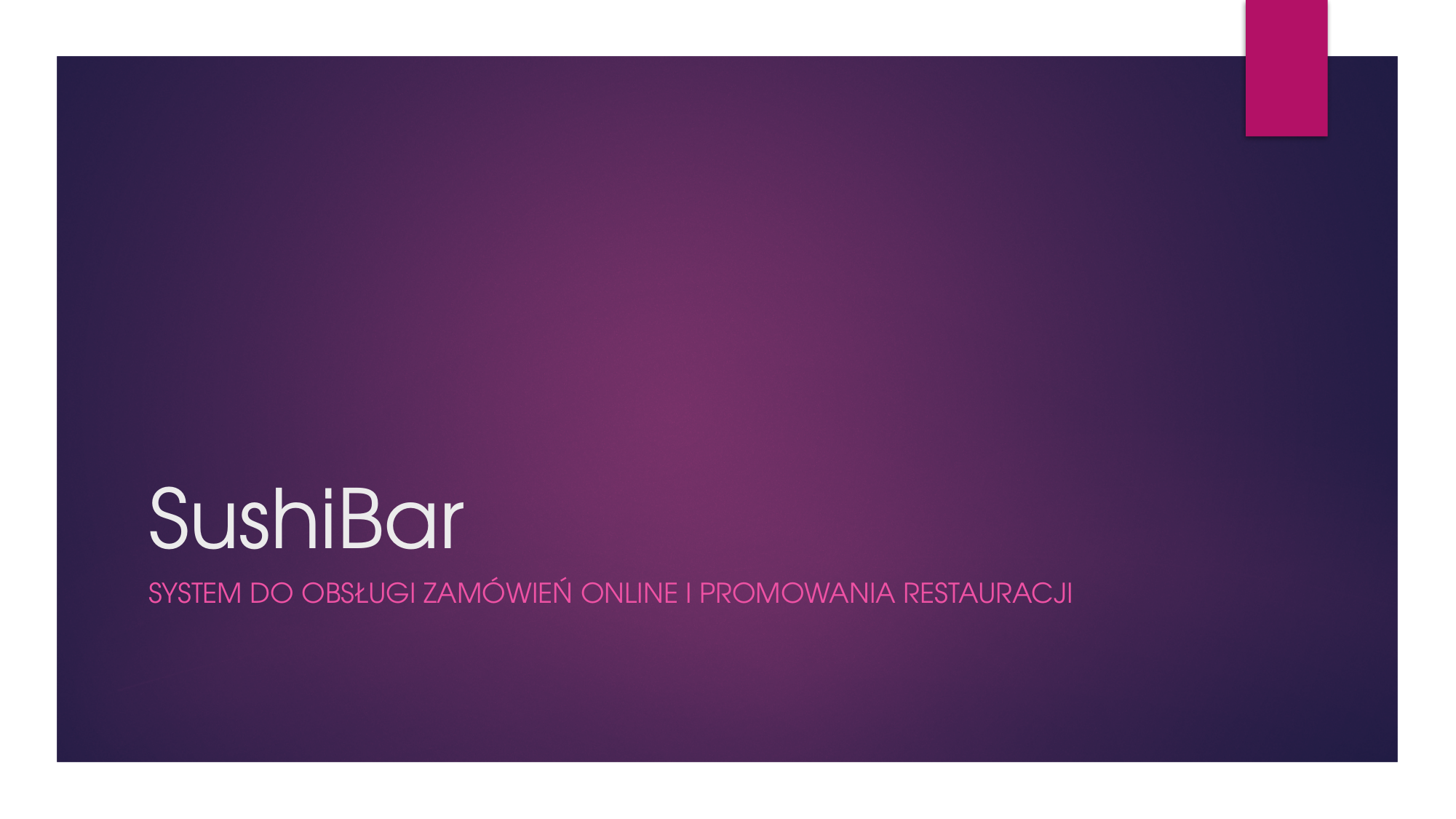

# SushiBar
SYSTEM DO OBSŁUGI ZAMÓWIEŃ ONLINE I PROMOWANIA RESTAURACJI